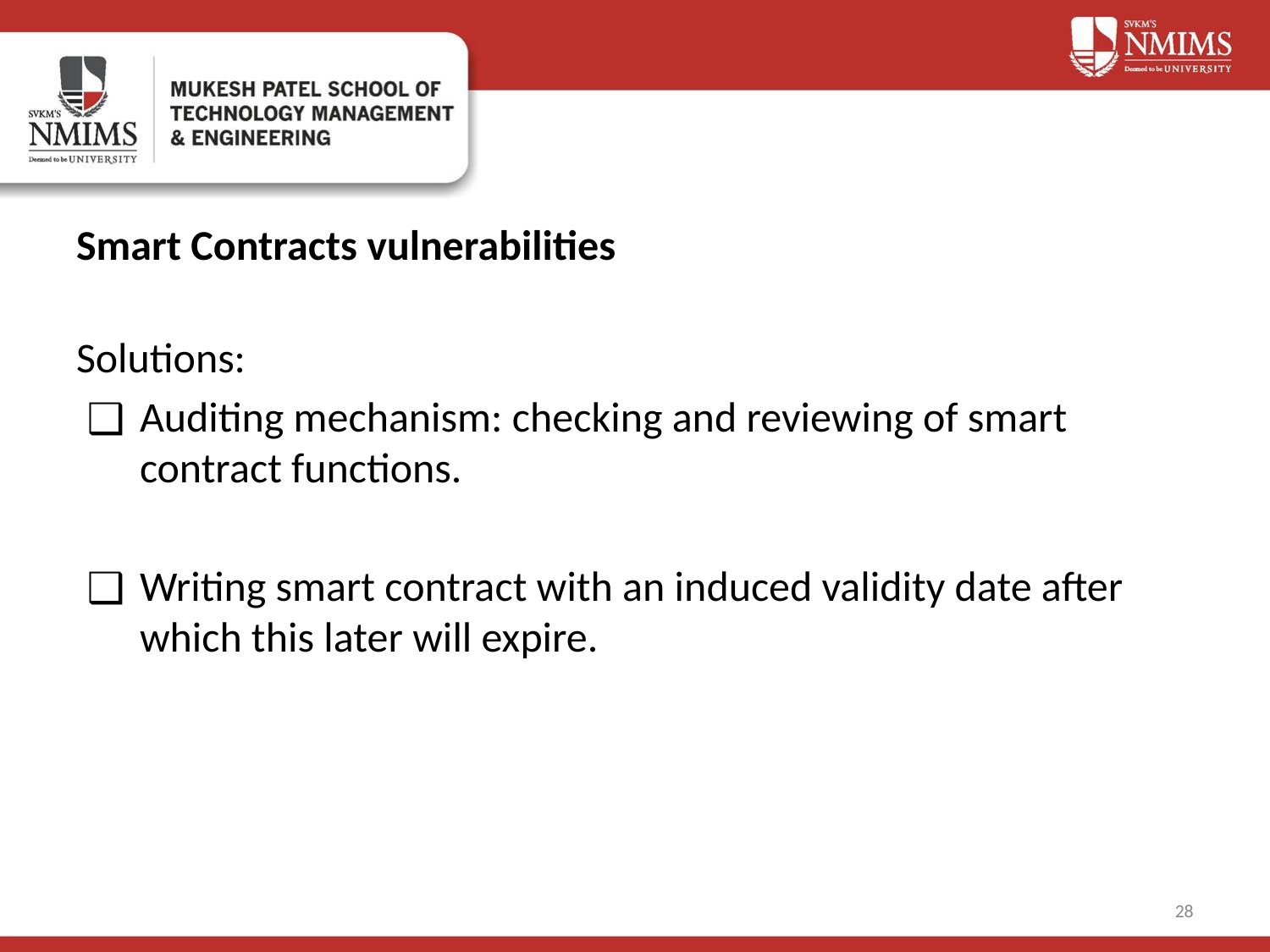

# Smart Contracts vulnerabilities
Solutions:
Auditing mechanism: checking and reviewing of smart contract functions.

Writing smart contract with an induced validity date after which this later will expire.

28